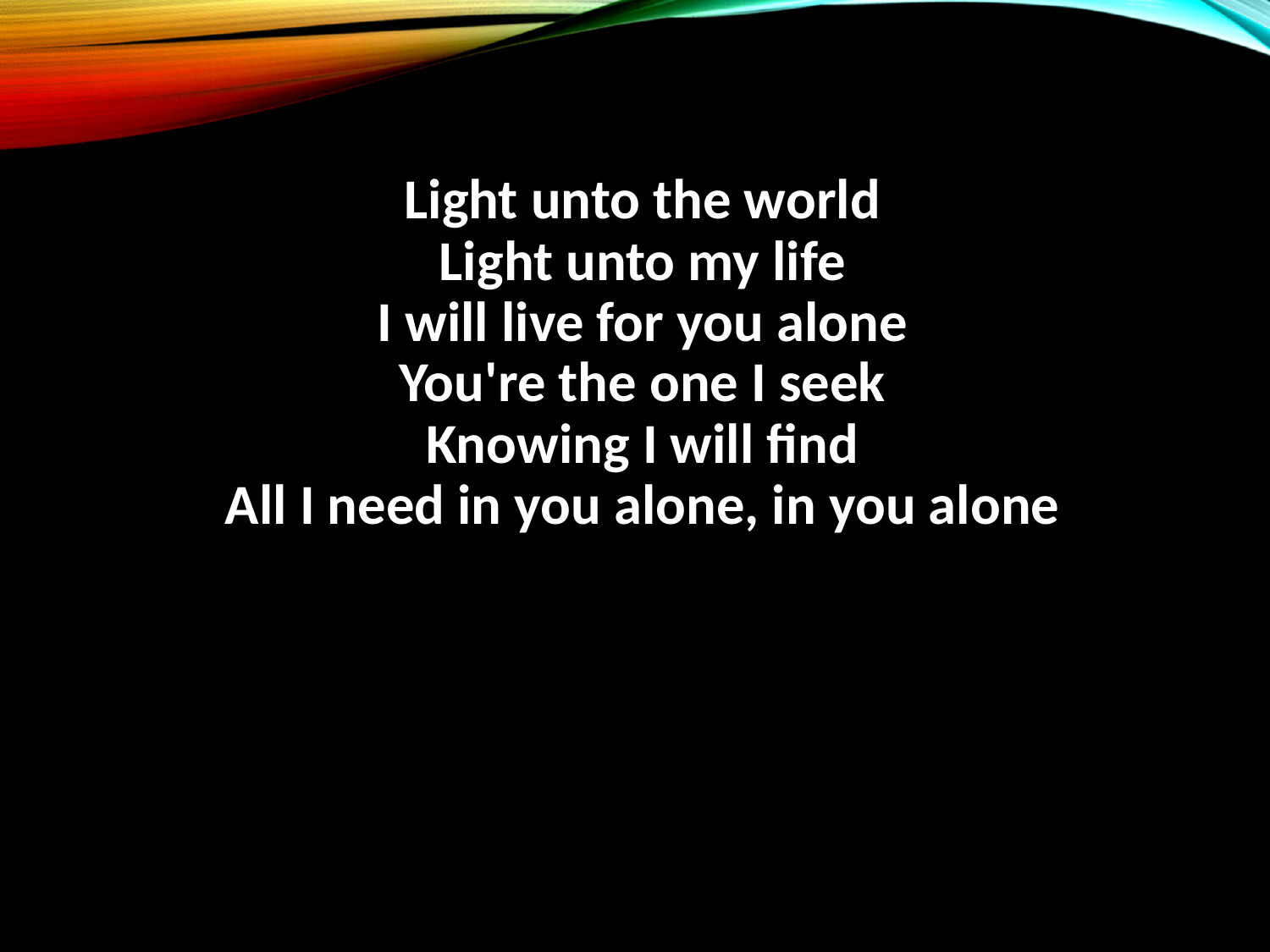

Light unto the world
Light unto my life
I will live for you alone
You're the one I seek
Knowing I will find
All I need in you alone, in you alone